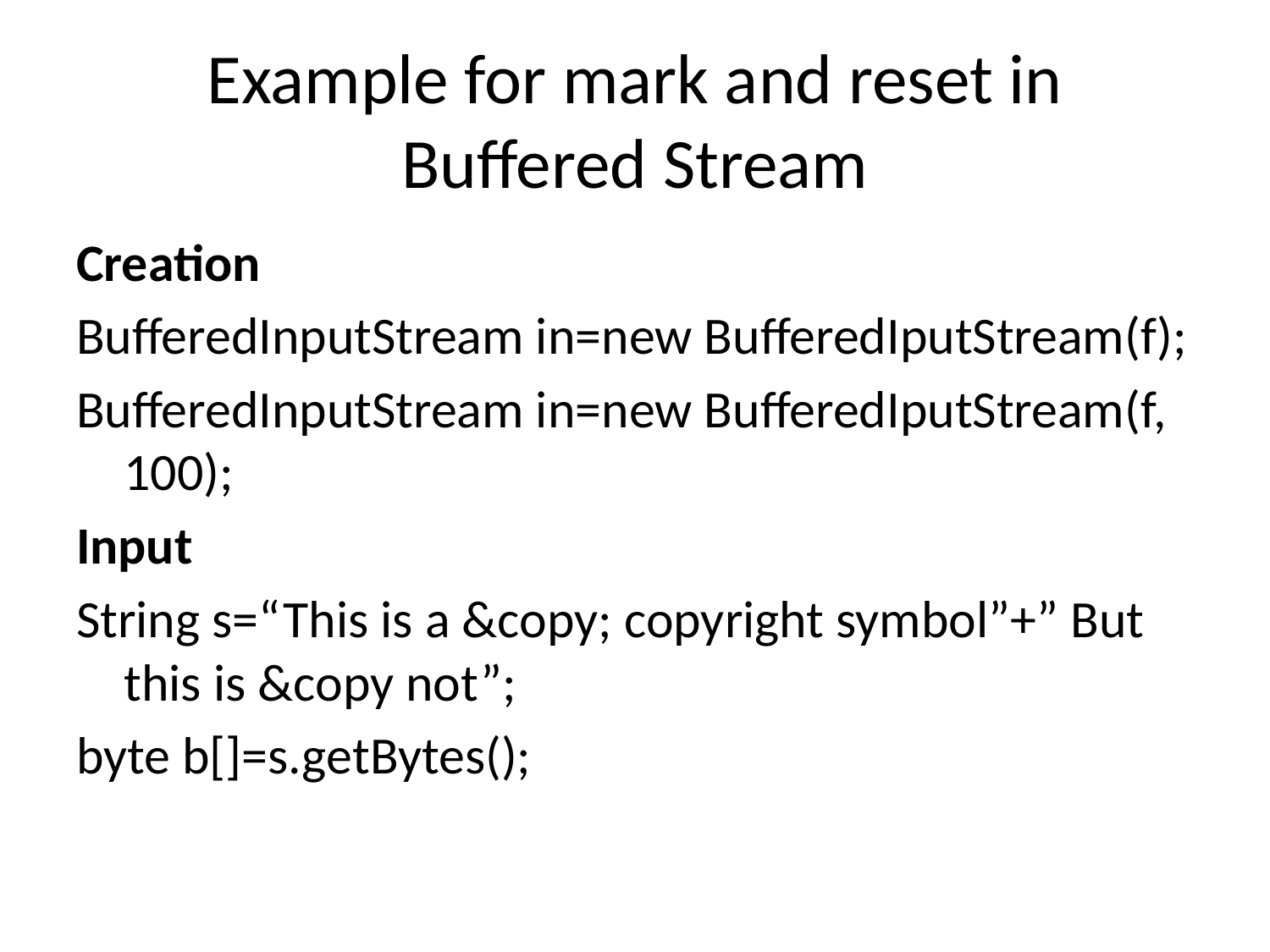

# Example for mark and reset in Buffered Stream
Creation
BufferedInputStream in=new BufferedIputStream(f);
BufferedInputStream in=new BufferedIputStream(f, 100);
Input
String s=“This is a &copy; copyright symbol”+” But this is &copy not”;
byte b[]=s.getBytes();